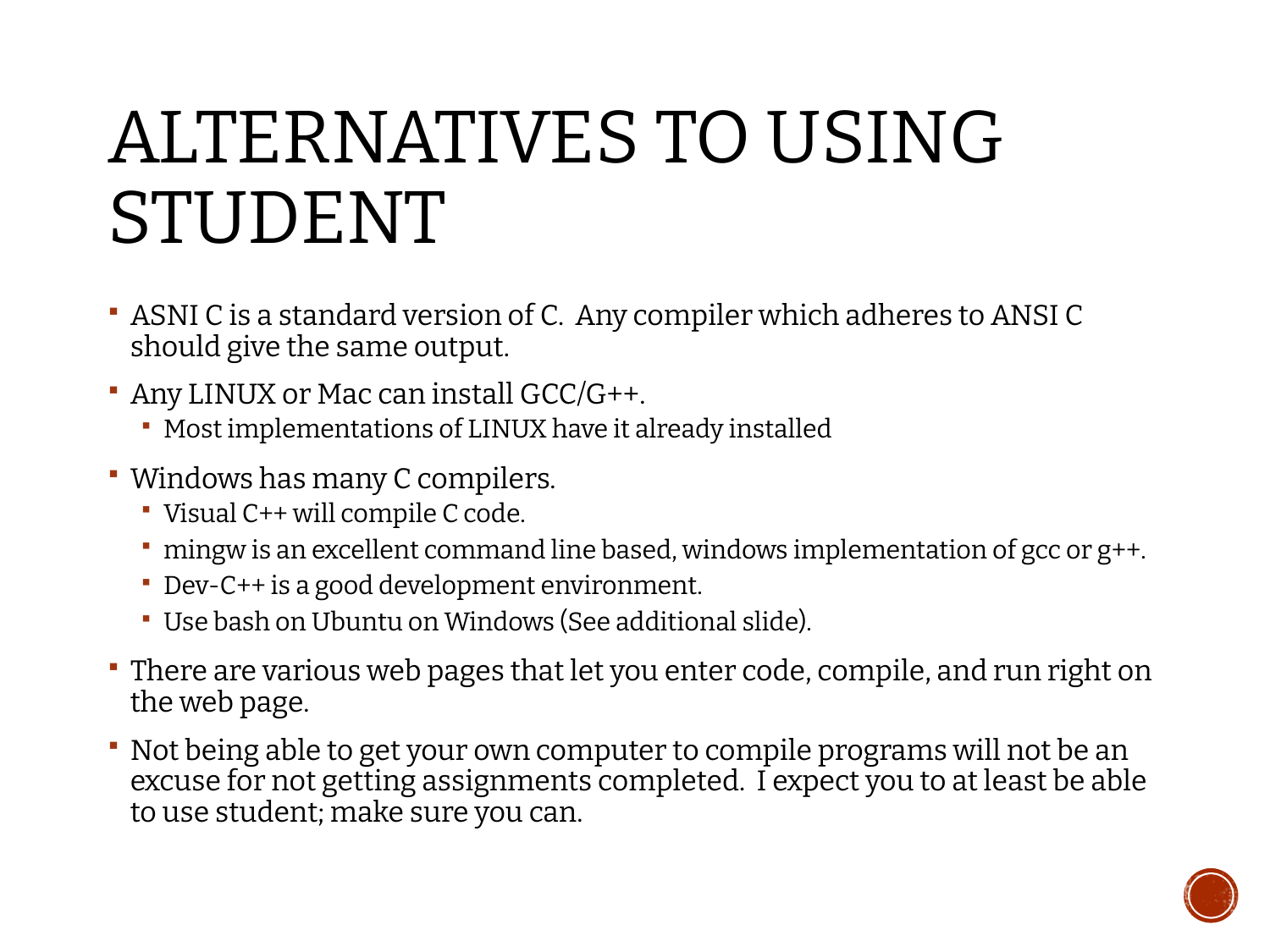

# Alternatives to using student
ASNI C is a standard version of C.  Any compiler which adheres to ANSI C should give the same output.
Any LINUX or Mac can install GCC/G++.
Most implementations of LINUX have it already installed
Windows has many C compilers.
Visual C++ will compile C code.
mingw is an excellent command line based, windows implementation of gcc or g++.
Dev-C++ is a good development environment.
Use bash on Ubuntu on Windows (See additional slide).
There are various web pages that let you enter code, compile, and run right on the web page.
Not being able to get your own computer to compile programs will not be an excuse for not getting assignments completed.  I expect you to at least be able to use student; make sure you can.